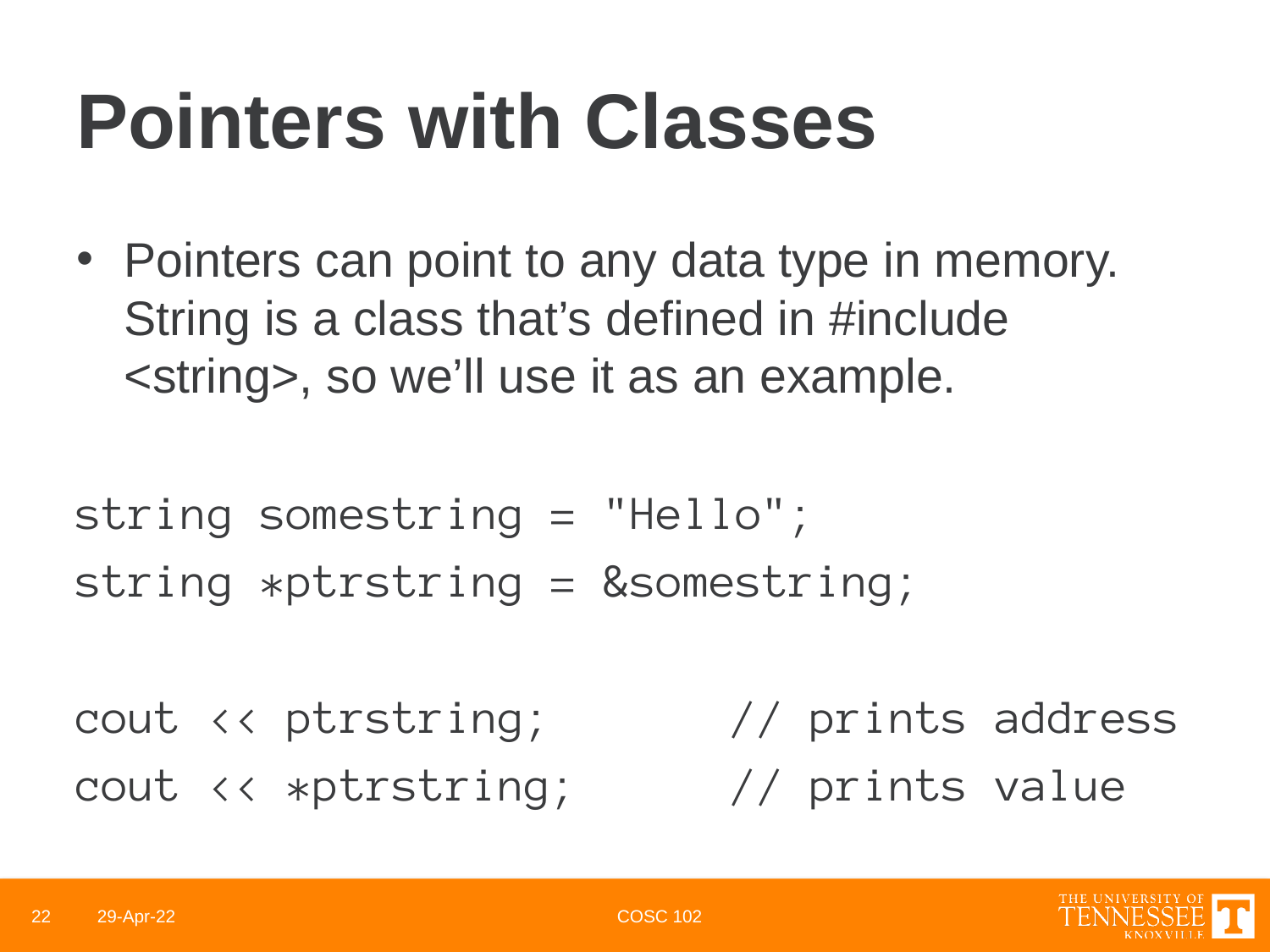

# Pointers with Classes
Pointers can point to any data type in memory. String is a class that’s defined in #include <string>, so we’ll use it as an example.

string somestring = "Hello";
string *ptrstring = &somestring;

cout << ptrstring;		// prints address
cout << *ptrstring;		// prints value
22
29-Apr-22
COSC 102